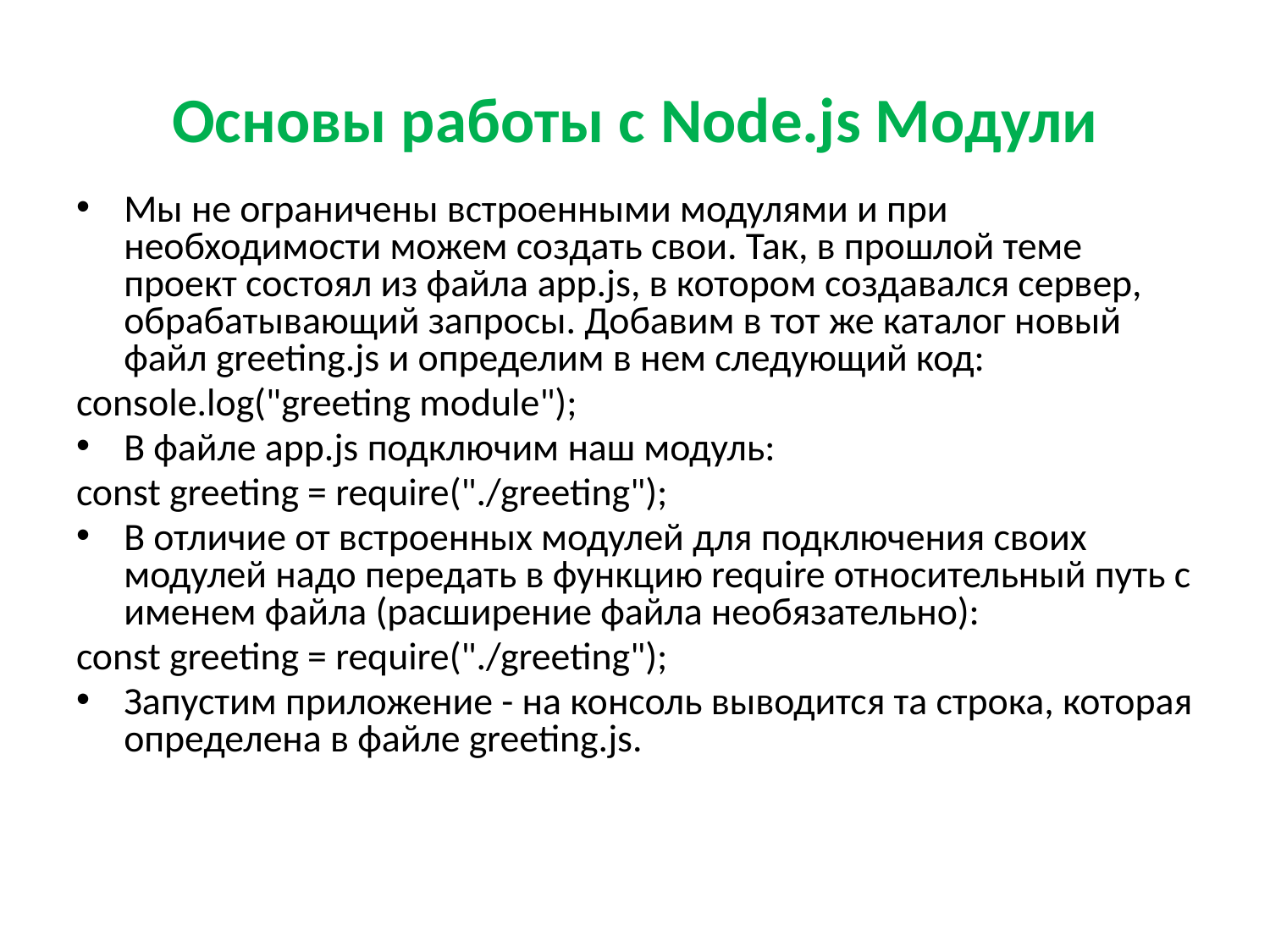

# Основы работы с Node.js Модули
Мы не ограничены встроенными модулями и при необходимости можем создать свои. Так, в прошлой теме проект состоял из файла app.js, в котором создавался сервер, обрабатывающий запросы. Добавим в тот же каталог новый файл greeting.js и определим в нем следующий код:
console.log("greeting module");
В файле app.js подключим наш модуль:
const greeting = require("./greeting");
В отличие от встроенных модулей для подключения своих модулей надо передать в функцию require относительный путь с именем файла (расширение файла необязательно):
const greeting = require("./greeting");
Запустим приложение - на консоль выводится та строка, которая определена в файле greeting.js.